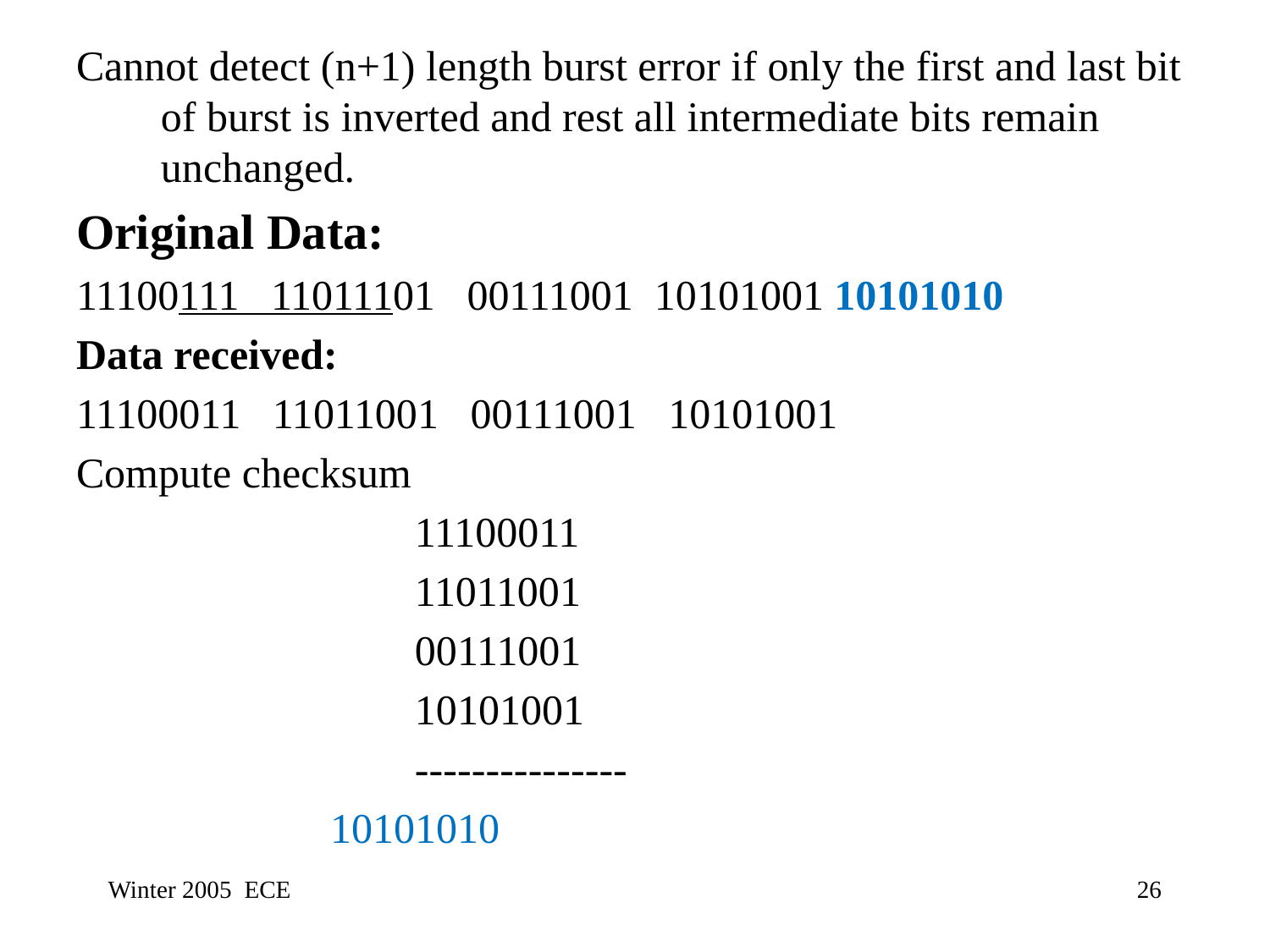

Cannot detect (n+1) length burst error if only the first and last bit of burst is inverted and rest all intermediate bits remain unchanged.
Original Data:
11100111   11011101   00111001  10101001 10101010
Data received:
11100011   11011001   00111001   10101001
Compute checksum
			11100011
			11011001
			00111001
			10101001
			---------------
                        10101010
Winter 2005  ECE
26